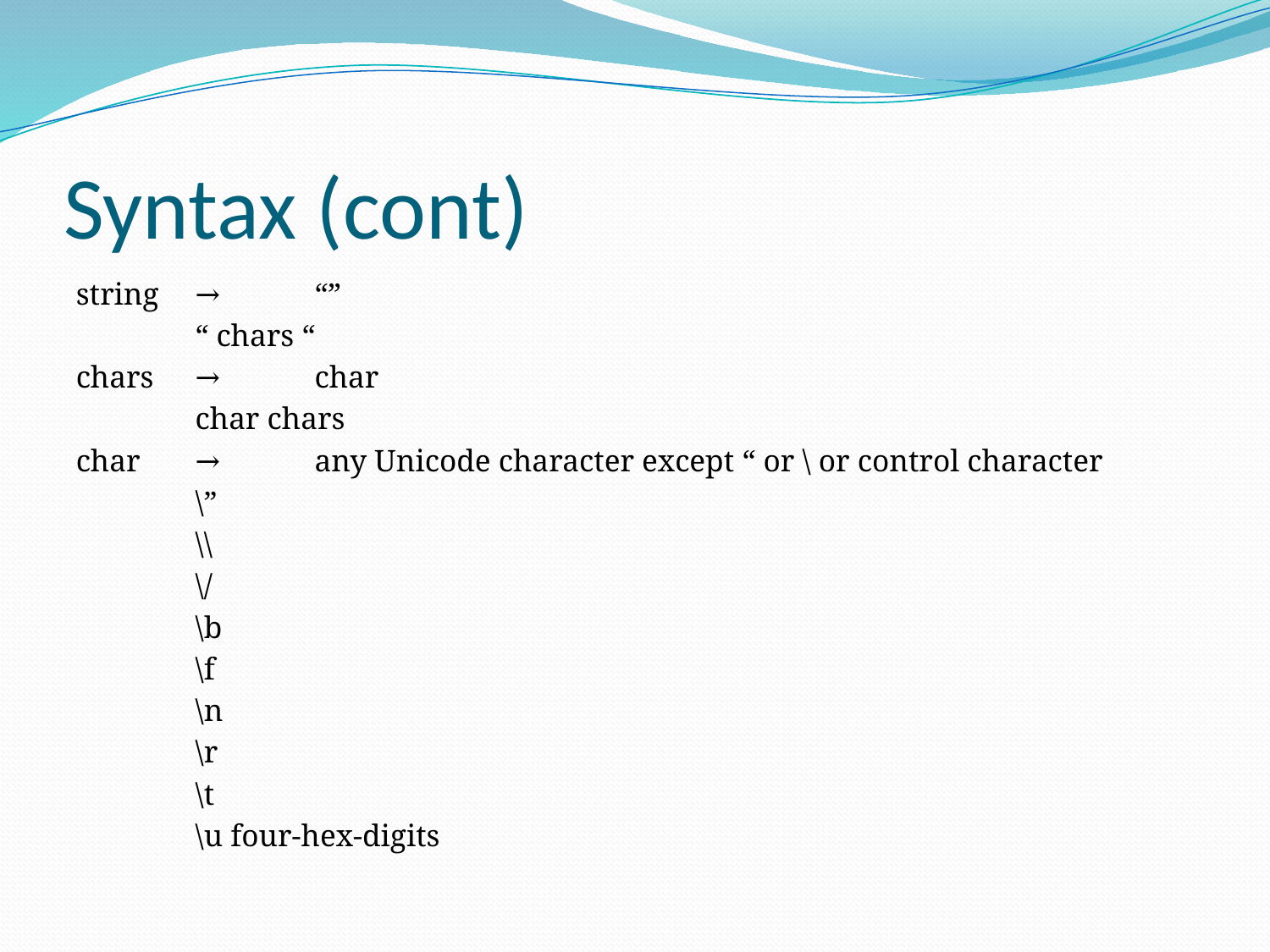

# Syntax (cont)
string		→ 	“”
			“ chars “
chars		→ 	char
			char chars
char		→	any Unicode character except “ or \ or control character
			\”
			\\
			\/
			\b
			\f
			\n
			\r
			\t
			\u four-hex-digits